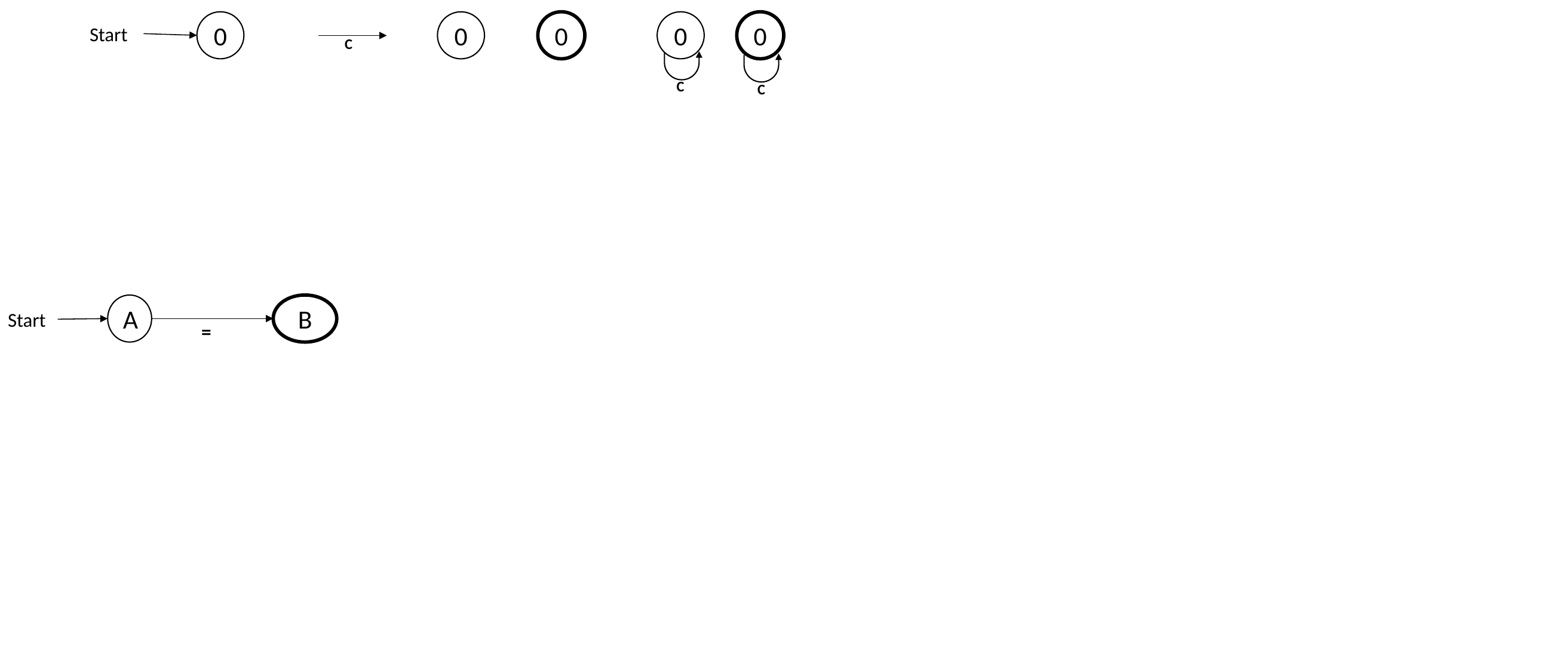

0
Start
0
0

C
0

C
0
C
A
Start
B
=